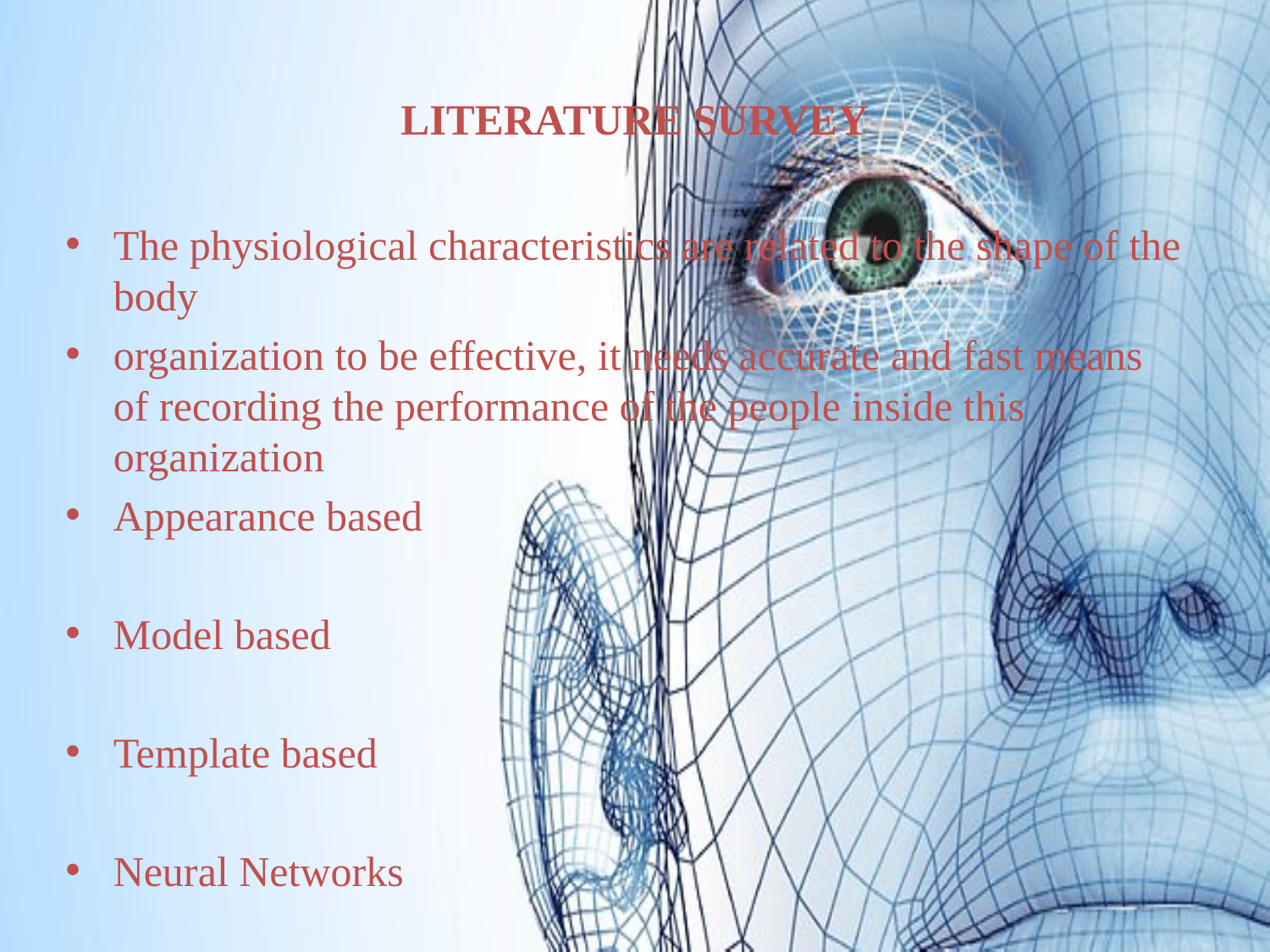

# LITERATURE SURVEY
The physiological characteristics are related to the shape of the body
organization to be effective, it needs accurate and fast means of recording the performance of the people inside this organization
Appearance based

Model based

Template based

Neural Networks